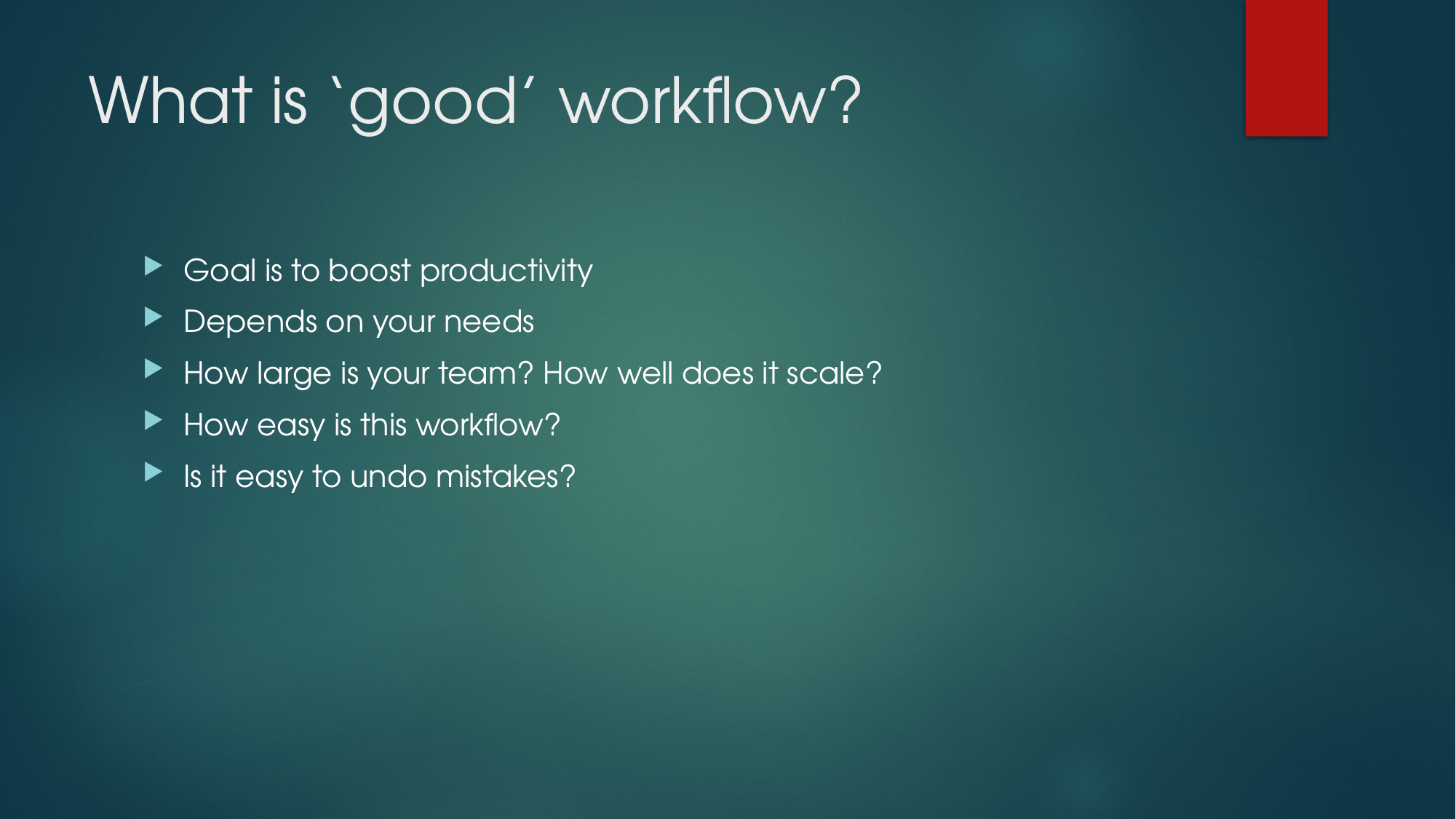

# What is ‘good’ workflow?
Goal is to boost productivity
Depends on your needs
How large is your team? How well does it scale?
How easy is this workflow?
Is it easy to undo mistakes?